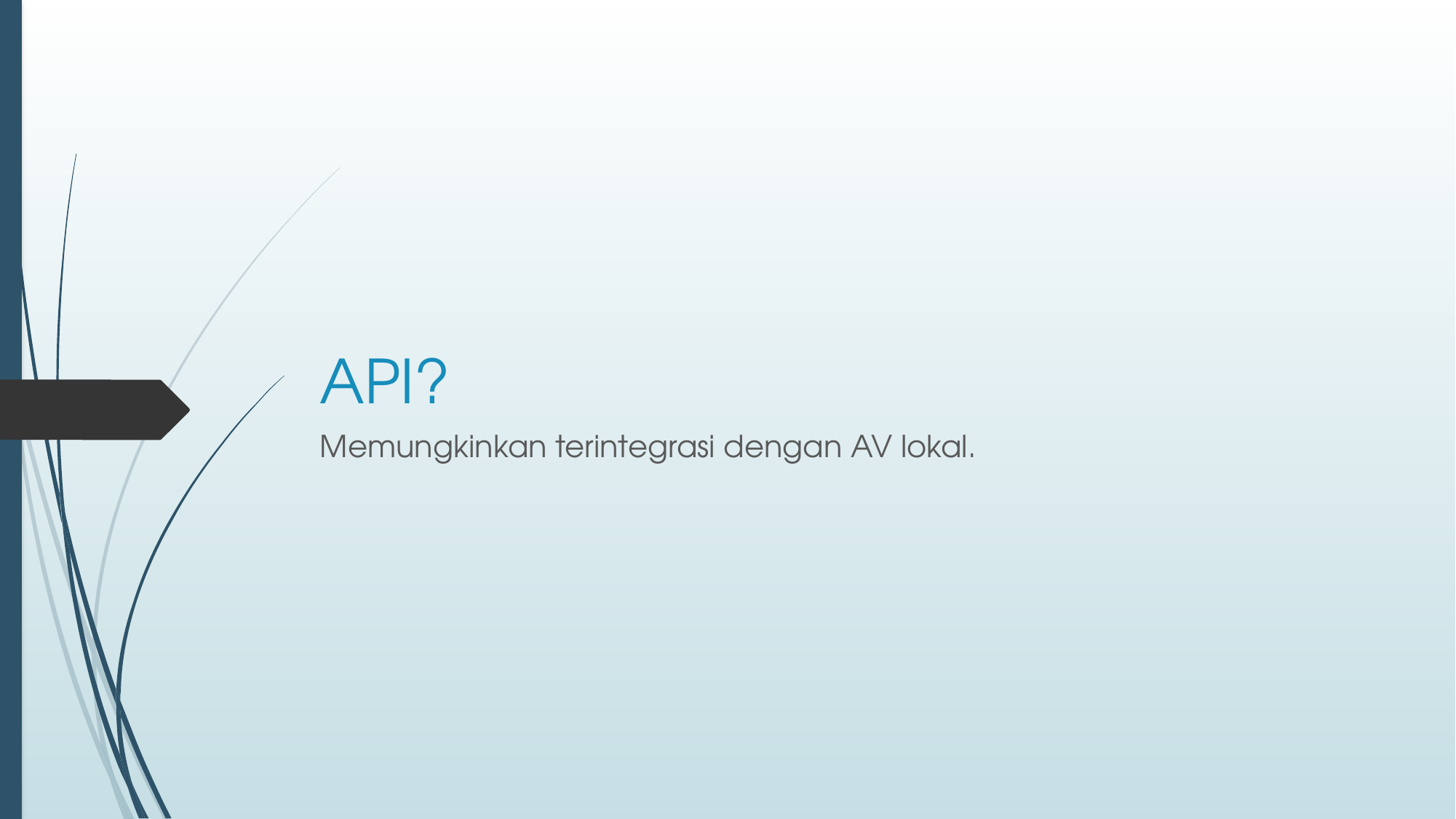

# API?
Memungkinkan terintegrasi dengan AV lokal.